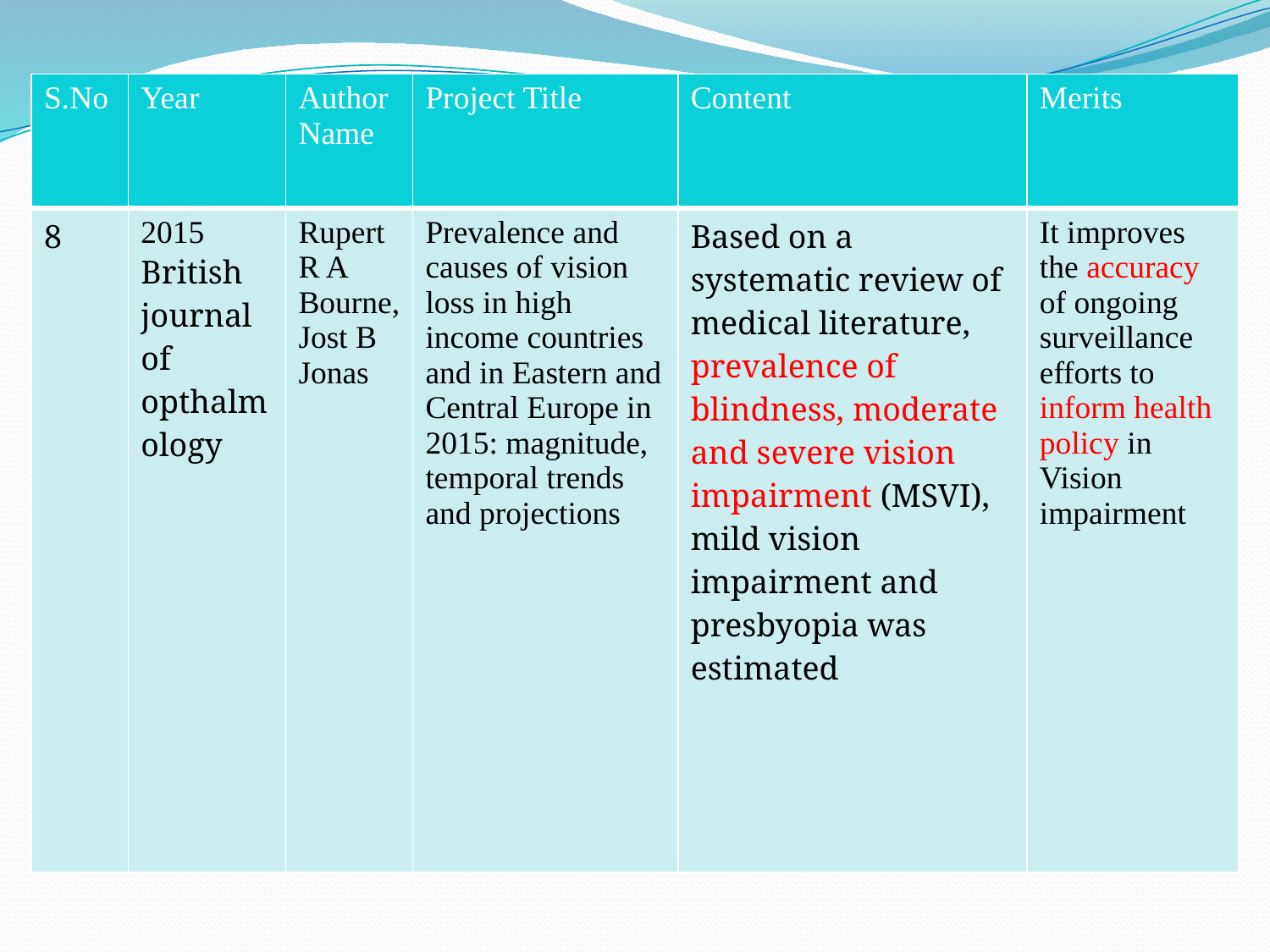

| S.No | Year | Author Name | Project Title | Content | Merits |
| --- | --- | --- | --- | --- | --- |
| 8 | 2015 British journal of opthalmology | Rupert R A Bourne,Jost B Jonas | Prevalence and causes of vision loss in high income countries and in Eastern and Central Europe in 2015: magnitude, temporal trends and projections | Based on a systematic review of medical literature, prevalence of blindness, moderate and severe vision impairment (MSVI), mild vision impairment and presbyopia was estimated | It improves the accuracy of ongoing surveillance efforts to inform health policy in Vision impairment |
#